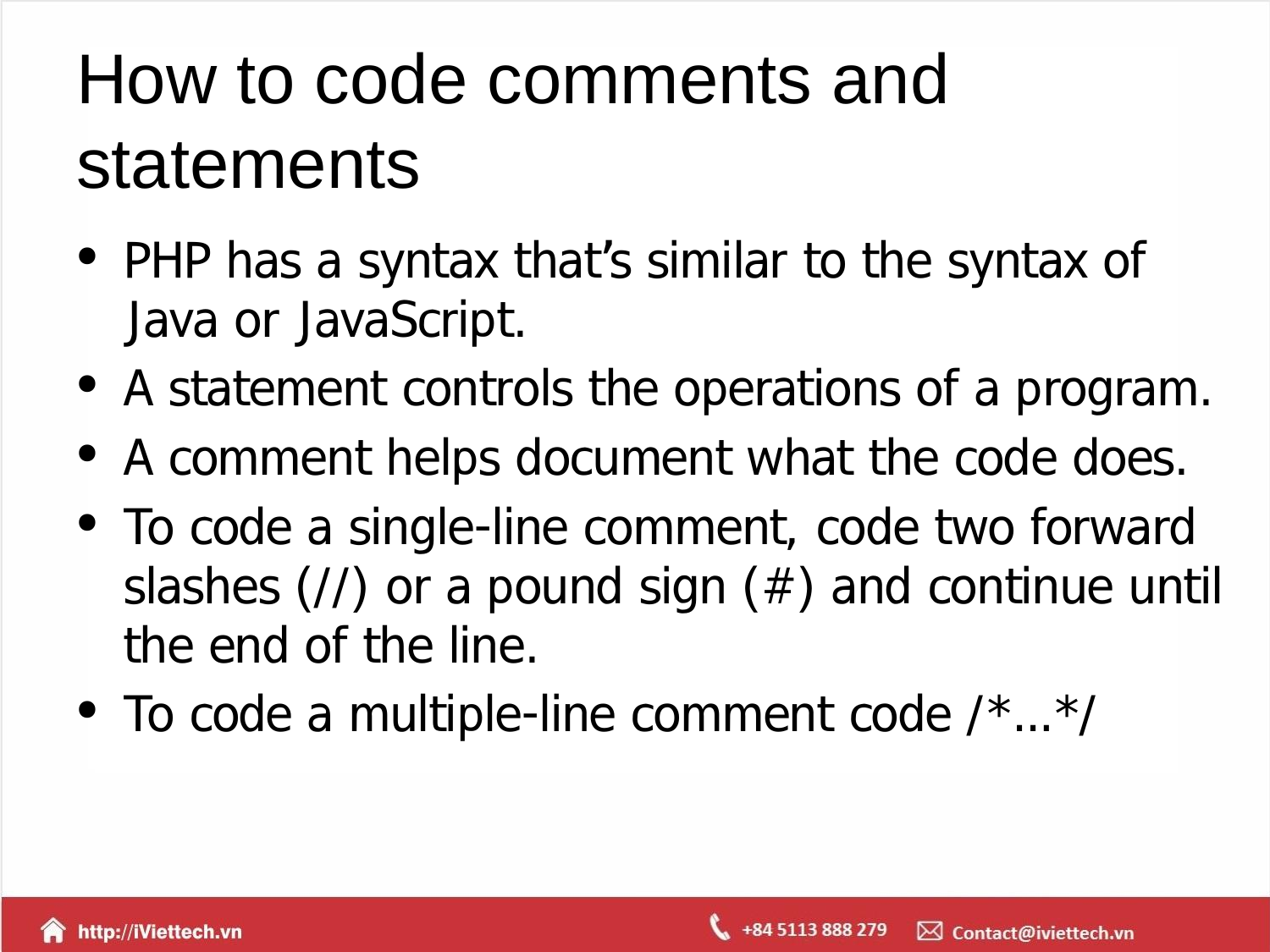

# How to code comments and statements
PHP has a syntax that’s similar to the syntax of Java or JavaScript.
A statement controls the operations of a program.
A comment helps document what the code does.
To code a single-line comment, code two forward slashes (//) or a pound sign (#) and continue until the end of the line.
To code a multiple-line comment code /*…*/